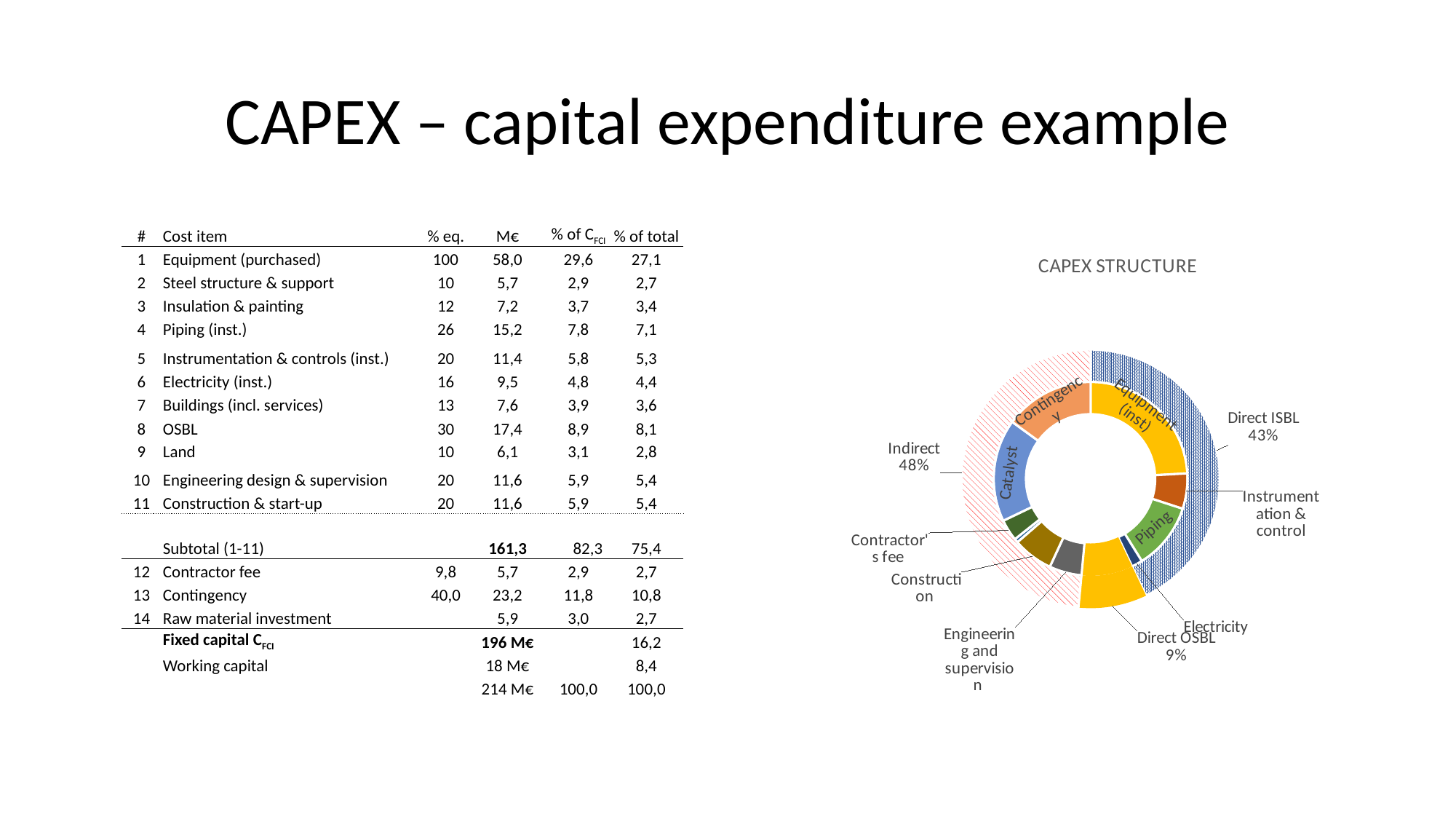

# CAPEX – capital expenditure example
| # | Cost item | % eq. | M€ | % of CFCI | % of total |
| --- | --- | --- | --- | --- | --- |
| 1 | Equipment (purchased) | 100 | 58,0 | 29,6 | 27,1 |
| 2 | Steel structure & support | 10 | 5,7 | 2,9 | 2,7 |
| 3 | Insulation & painting | 12 | 7,2 | 3,7 | 3,4 |
| 4 | Piping (inst.) | 26 | 15,2 | 7,8 | 7,1 |
| 5 | Instrumentation & controls (inst.) | 20 | 11,4 | 5,8 | 5,3 |
| 6 | Electricity (inst.) | 16 | 9,5 | 4,8 | 4,4 |
| 7 | Buildings (incl. services) | 13 | 7,6 | 3,9 | 3,6 |
| 8 | OSBL | 30 | 17,4 | 8,9 | 8,1 |
| 9 | Land | 10 | 6,1 | 3,1 | 2,8 |
| 10 | Engineering design & supervision | 20 | 11,6 | 5,9 | 5,4 |
| 11 | Construction & start-up | 20 | 11,6 | 5,9 | 5,4 |
|  | Subtotal (1-11) |  | 161,3 | 82,3 | 75,4 |
| 12 | Contractor fee | 9,8 | 5,7 | 2,9 | 2,7 |
| 13 | Contingency | 40,0 | 23,2 | 11,8 | 10,8 |
| 14 | Raw material investment |  | 5,9 | 3,0 | 2,7 |
|  | Fixed capital CFCI |  | 196 M€ |  | 16,2 |
|  | Working capital |  | 18 M€ |  | 8,4 |
|  |  |  | 214 M€ | 100,0 | 100,0 |

### Chart: CAPEX STRUCTURE

| Category |  |  |  |
|---|---|---|---|
| Direct ISBL | None | None | 87.3 |
| Direct OSBL | None | None | 17.4 |
| Indirect | None | None | 98.6 |
| Equipment (inst) | None | 49.0 | None |
| Instrumentation & control | None | 12.0 | None |
| Piping | None | 22.6 | None |
| Electricity | None | 3.7 | None |
| OSBL | None | 17.4 | None |
| Engineering and supervision  | None | 11.0 | None |
| Construction  | None | 13.7 | None |
| Legal expenses  | None | 1.3 | None |
| Contractor's fee  | None | 7.3 | None |
| Catalyst  | None | 34.8 | None |
| Contingency  | None | 30.5 | None |